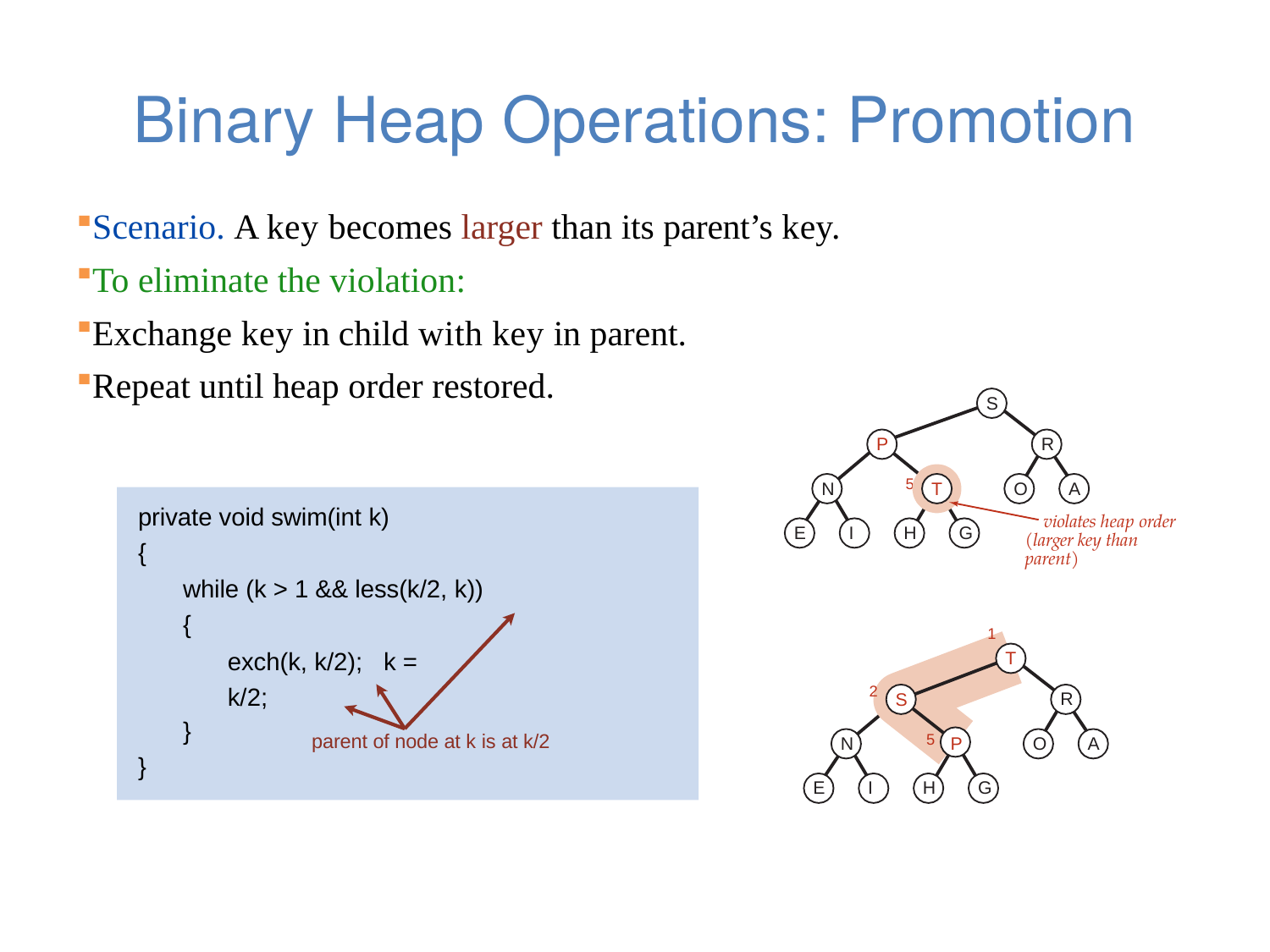

# Binary Heap Operations: Promotion
Scenario. A key becomes larger than its parent’s key.
To eliminate the violation:
Exchange key in child with key in parent.
Repeat until heap order restored.

S

R
P

A
violates heap order  (larger key than parent)
5

N
T
O

E
I
H
G

private void swim(int k)
{
while (k > 1 && less(k/2, k))
{
exch(k, k/2);   k = k/2;

1

T

2

R
S

5

N
P
O
A

E
I
H
G

}
parent of node at k is at k/2
}